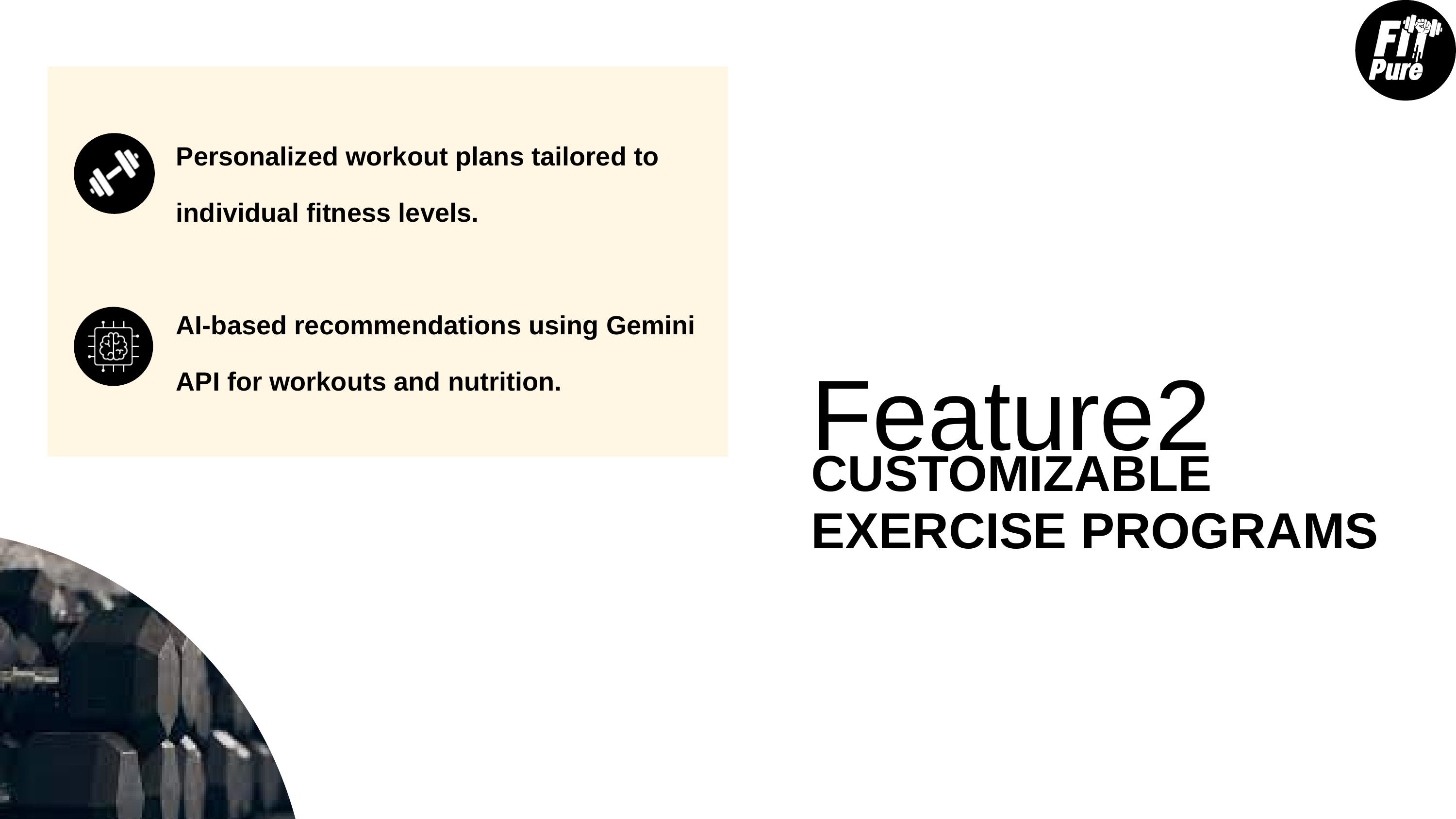

Personalized workout plans tailored to individual fitness levels.

AI-based recommendations using Gemini API for workouts and nutrition.

Feature2
CUSTOMIZABLE EXERCISE PROGRAMS